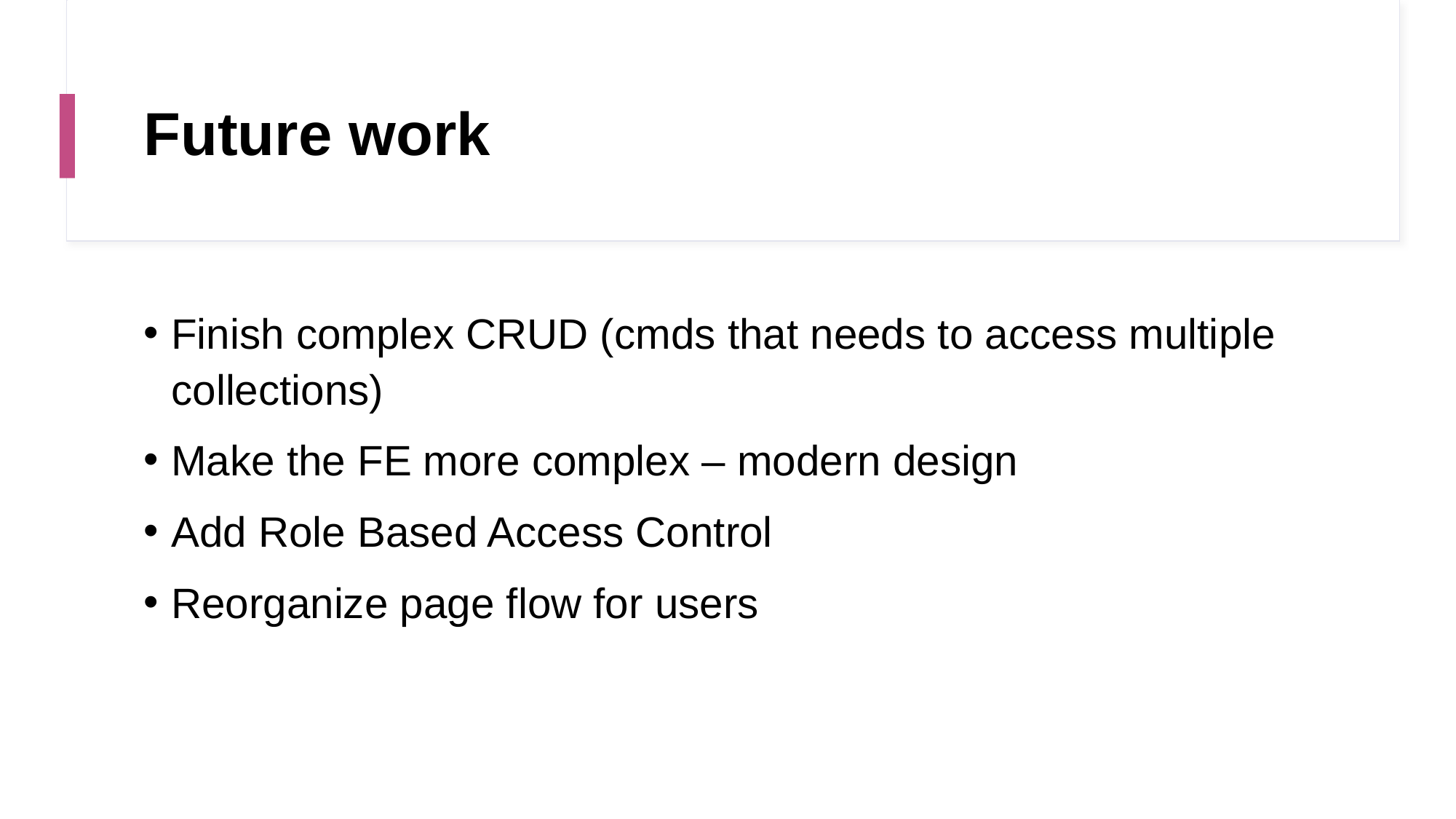

# Future work
Finish complex CRUD (cmds that needs to access multiple collections)
Make the FE more complex – modern design
Add Role Based Access Control
Reorganize page flow for users